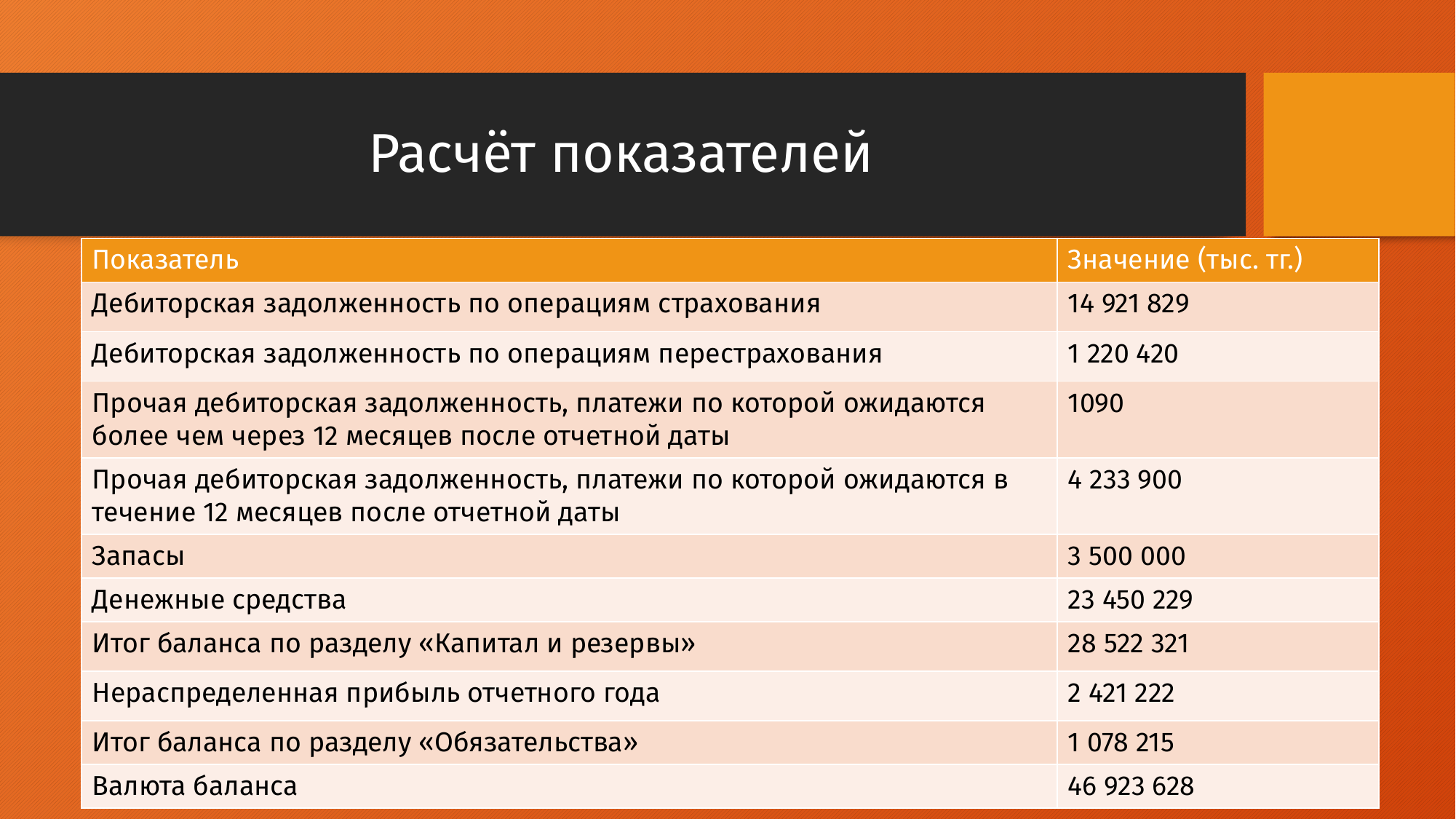

# Расчёт показателей
| Показатель | Значение (тыс. тг.) |
| --- | --- |
| Дебиторская задолженность по операциям страхования | 14 921 829 |
| Дебиторская задолженность по операциям перестрахования | 1 220 420 |
| Прочая дебиторская задолженность, платежи по которой ожидаются более чем через 12 месяцев после отчетной даты | 1090 |
| Прочая дебиторская задолженность, платежи по которой ожидаются в течение 12 месяцев после отчетной даты | 4 233 900 |
| Запасы | 3 500 000 |
| Денежные средства | 23 450 229 |
| Итог баланса по разделу «Капитал и резервы» | 28 522 321 |
| Нераспределенная прибыль отчетного года | 2 421 222 |
| Итог баланса по разделу «Обязательства» | 1 078 215 |
| Валюта баланса | 46 923 628 |